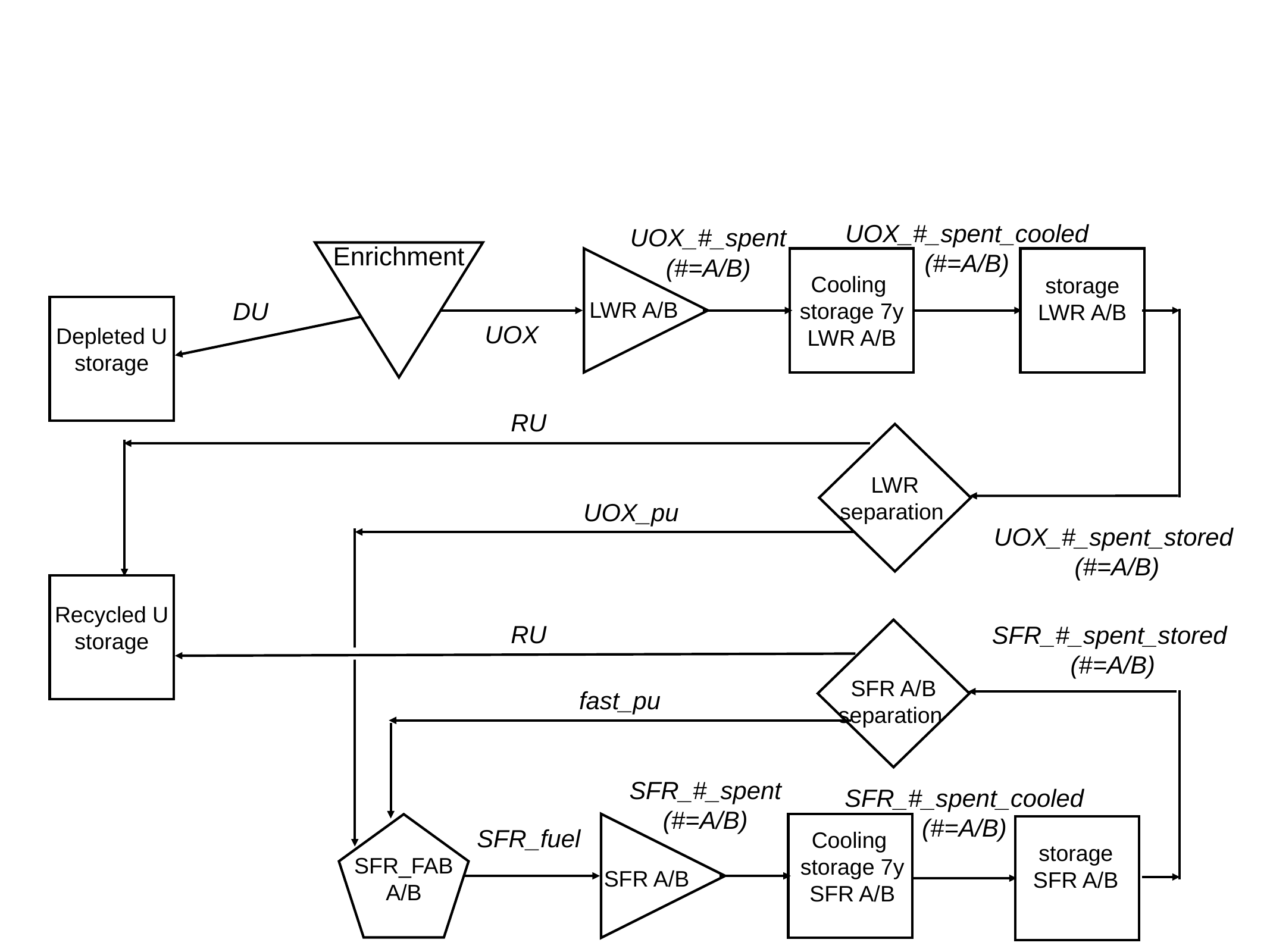

UOX_#_spent_cooled
(#=A/B)
UOX_#_spent
(#=A/B)
Enrichment

Cooling
storage 7y
LWR A/B
storage
LWR A/B
DU
LWR A/B

UOX
Depleted U
storage

RU

LWR
separation
UOX_pu

UOX_#_spent_stored
(#=A/B)

Recycled U
storage
RU
SFR_#_spent_stored
(#=A/B)

SFR A/B
separation
fast_pu

SFR_#_spent
(#=A/B)
SFR_#_spent_cooled
(#=A/B)

SFR_fuel
Cooling
storage 7y
SFR A/B
storage
SFR A/B
SFR_FAB
A/B
SFR A/B